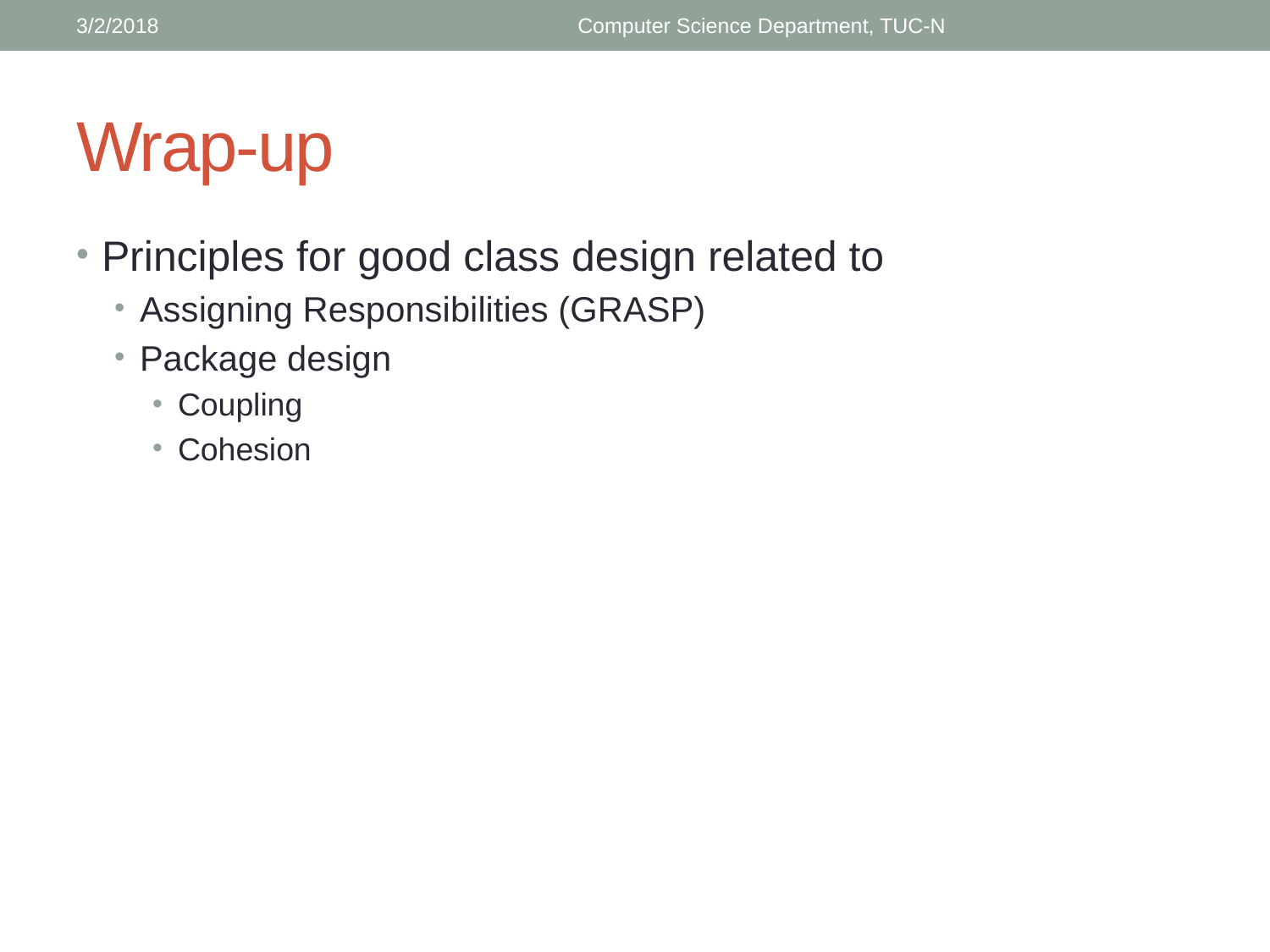

3/2/2018
Computer Science Department, TUC-N
# Wrap-up
Principles for good class design related to
Assigning Responsibilities (GRASP)
Package design
Coupling
Cohesion